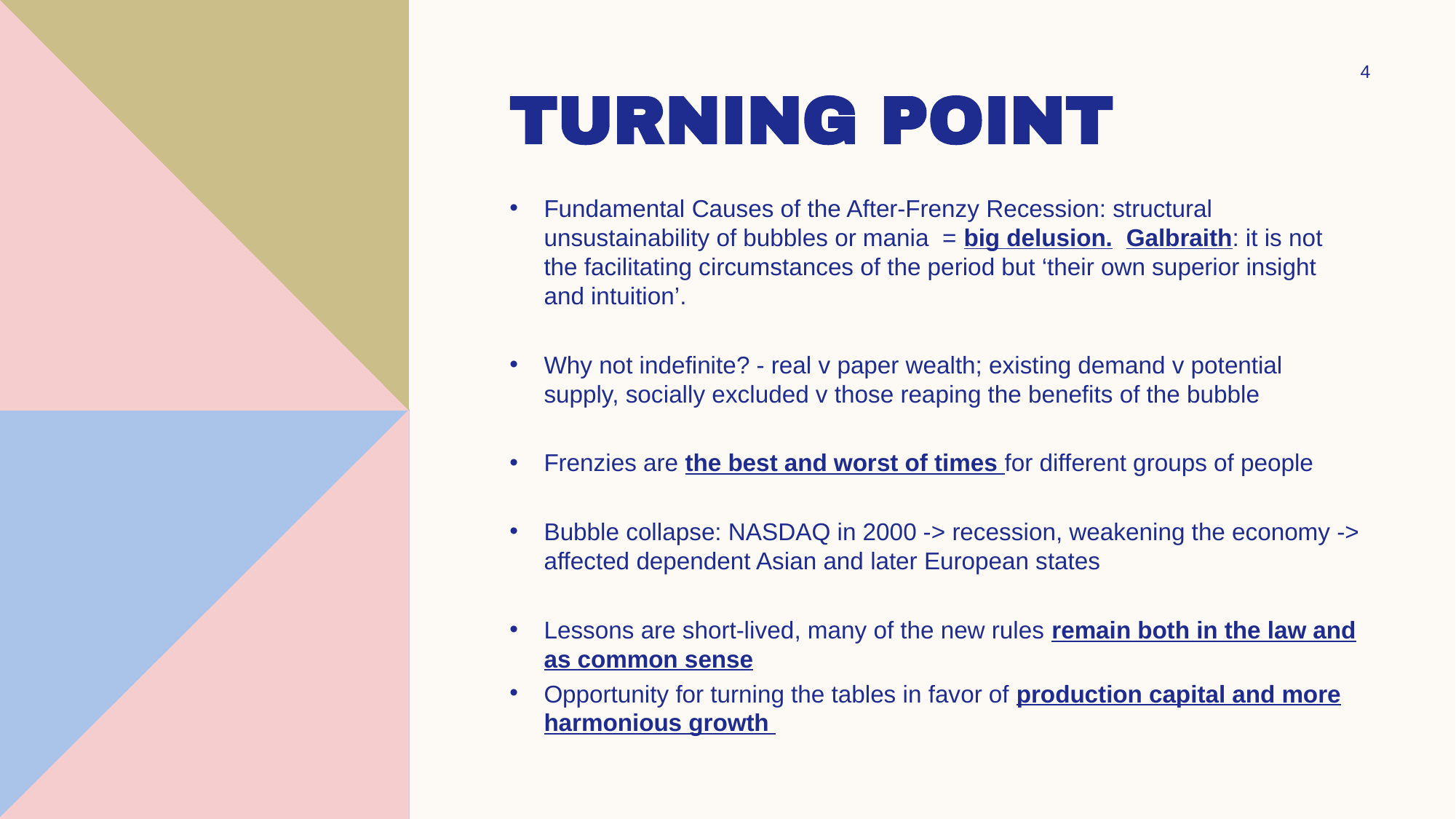

4
# Turning Point
Fundamental Causes of the After-Frenzy Recession: structural unsustainability of bubbles or mania  = big delusion.  Galbraith: it is not the facilitating circumstances of the period but ‘their own superior insight and intuition’.

Why not indefinite? - real v paper wealth; existing demand v potential supply, socially excluded v those reaping the benefits of the bubble

Frenzies are the best and worst of times for different groups of people

Bubble collapse: NASDAQ in 2000 -> recession, weakening the economy -> affected dependent Asian and later European states

Lessons are short-lived, many of the new rules remain both in the law and as common sense
Opportunity for turning the tables in favor of production capital and more harmonious growth